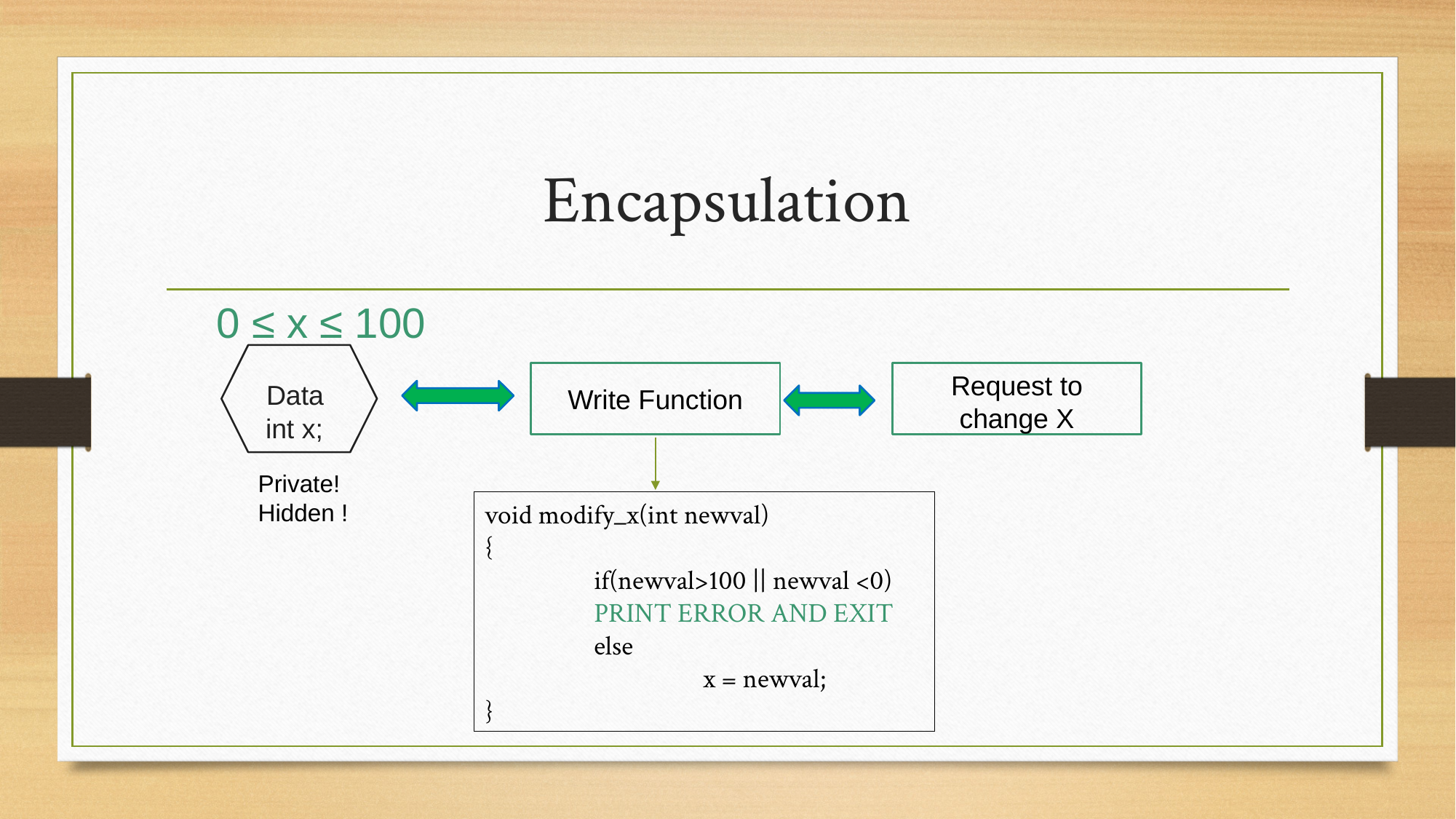

# Encapsulation
0 ≤ x ≤ 100

Request to change X
 Data
 int x;
Write Function

Private!
Hidden !
void modify_x(int newval)
{
	if(newval>100 || newval <0)
        	PRINT ERROR AND EXIT
	else
       		x = newval;
}